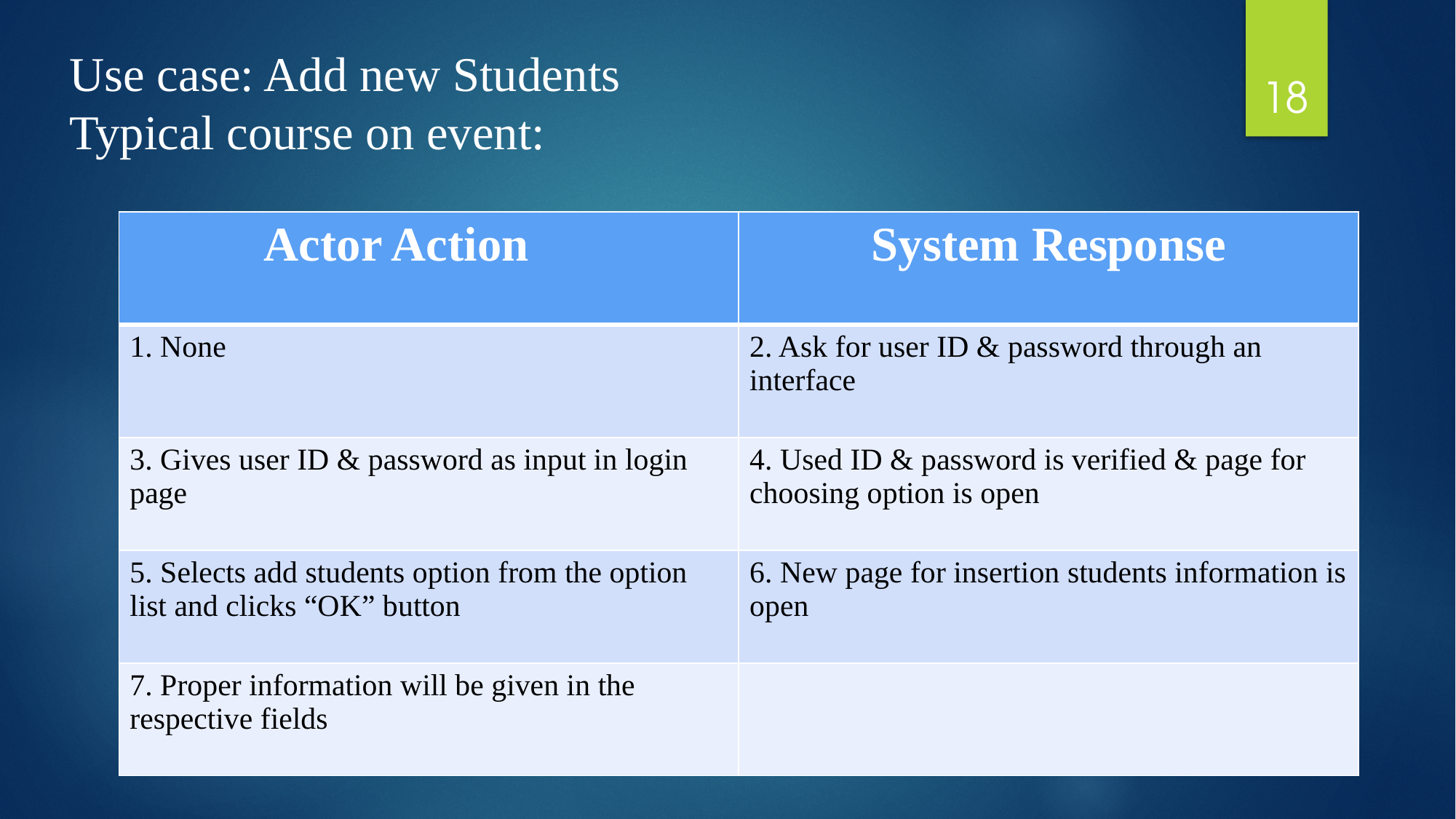

18
Use case: Add new Students
Typical course on event:
| Actor Action | System Response |
| --- | --- |
| 1. None | 2. Ask for user ID & password through an interface |
| 3. Gives user ID & password as input in login page | 4. Used ID & password is verified & page for choosing option is open |
| 5. Selects add students option from the option list and clicks “OK” button | 6. New page for insertion students information is open |
| 7. Proper information will be given in the respective fields |  |